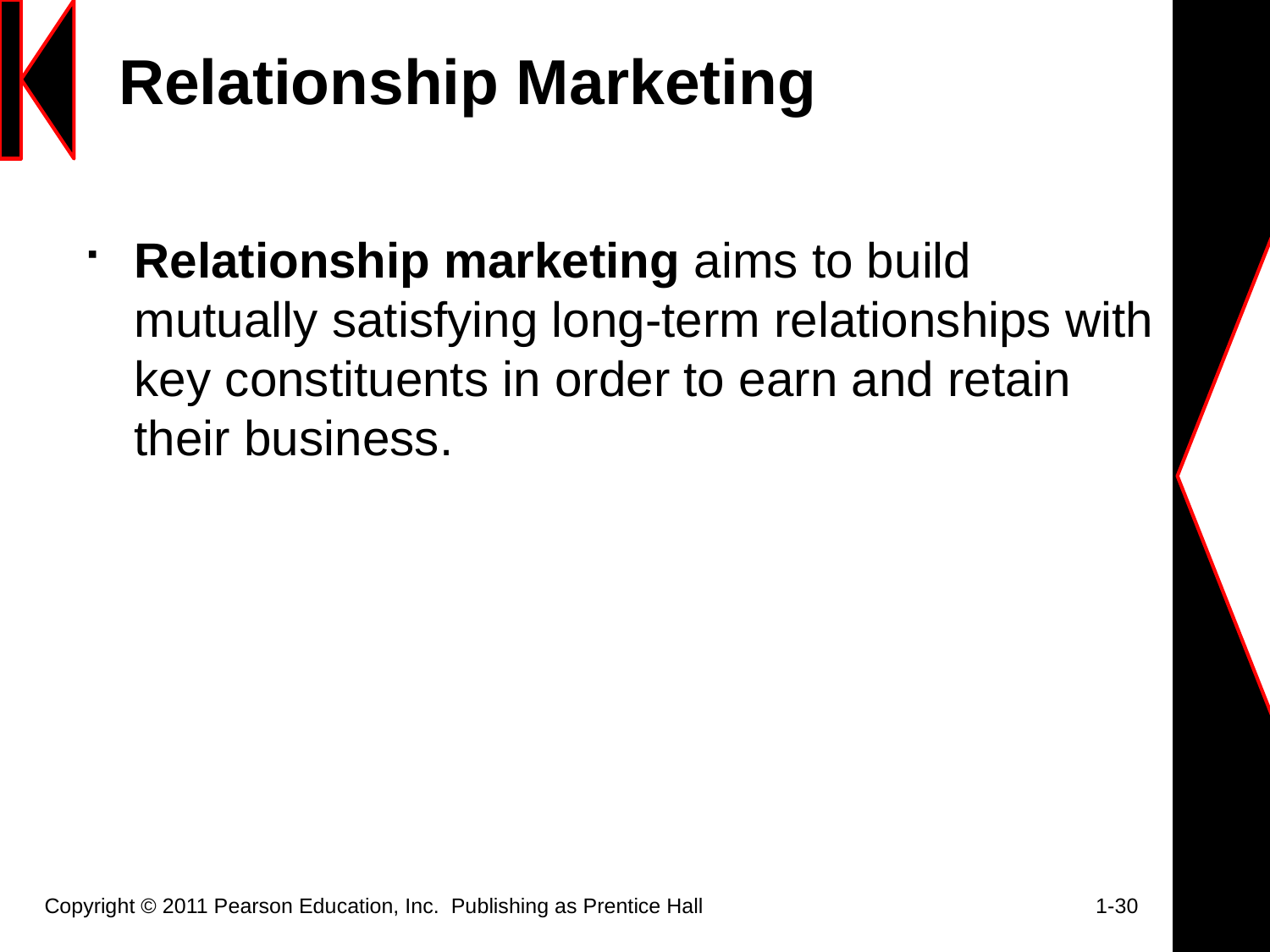

# Relationship Marketing
Relationship marketing aims to build mutually satisfying long-term relationships with key constituents in order to earn and retain their business.
Copyright © 2011 Pearson Education, Inc.  Publishing as Prentice Hall			      1-30